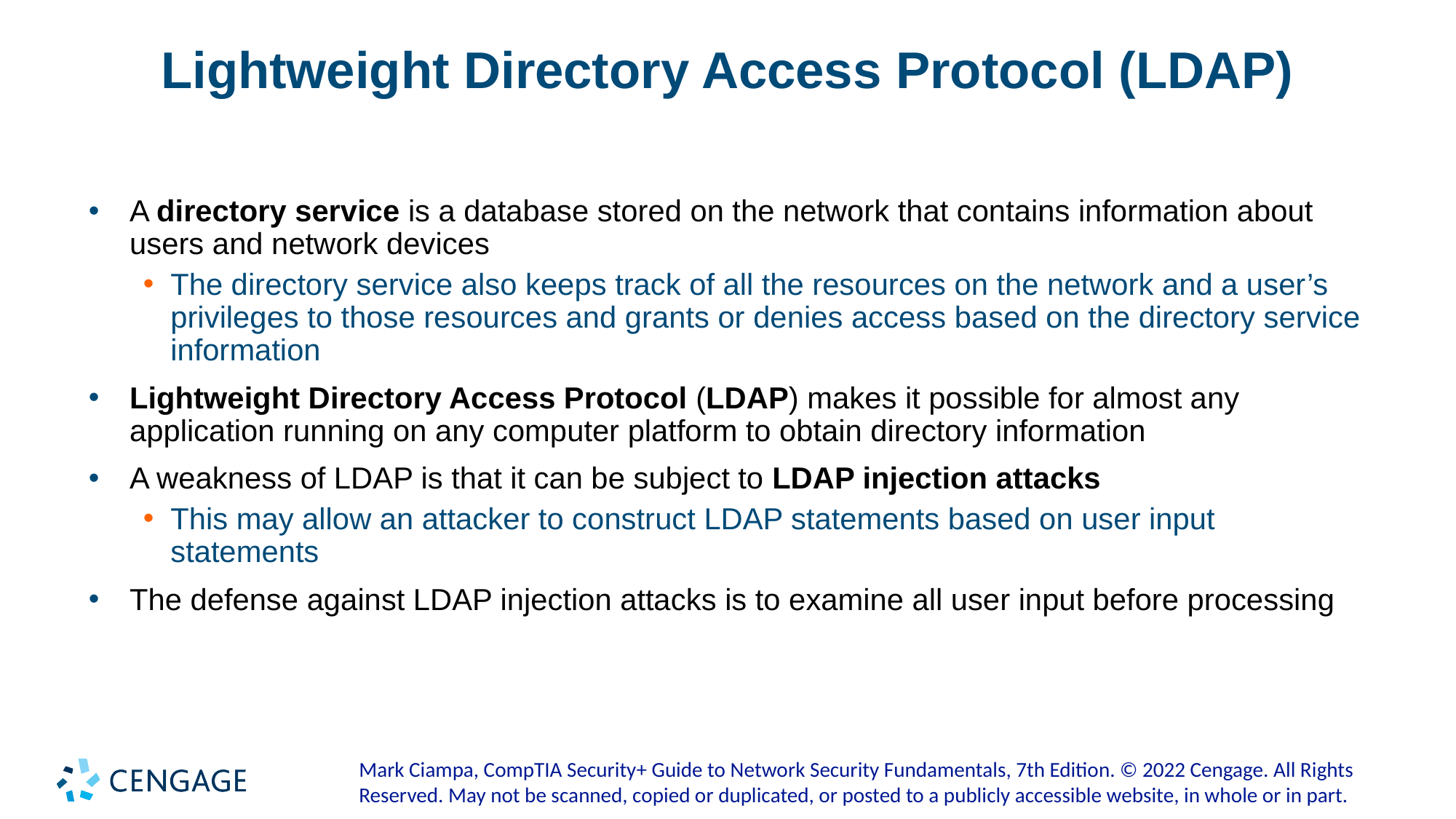

# Lightweight Directory Access Protocol (LDAP)
A directory service is a database stored on the network that contains information about users and network devices
The directory service also keeps track of all the resources on the network and a user’s privileges to those resources and grants or denies access based on the directory service information
Lightweight Directory Access Protocol (LDAP) makes it possible for almost any application running on any computer platform to obtain directory information
A weakness of LDAP is that it can be subject to LDAP injection attacks
This may allow an attacker to construct LDAP statements based on user input statements
The defense against LDAP injection attacks is to examine all user input before processing